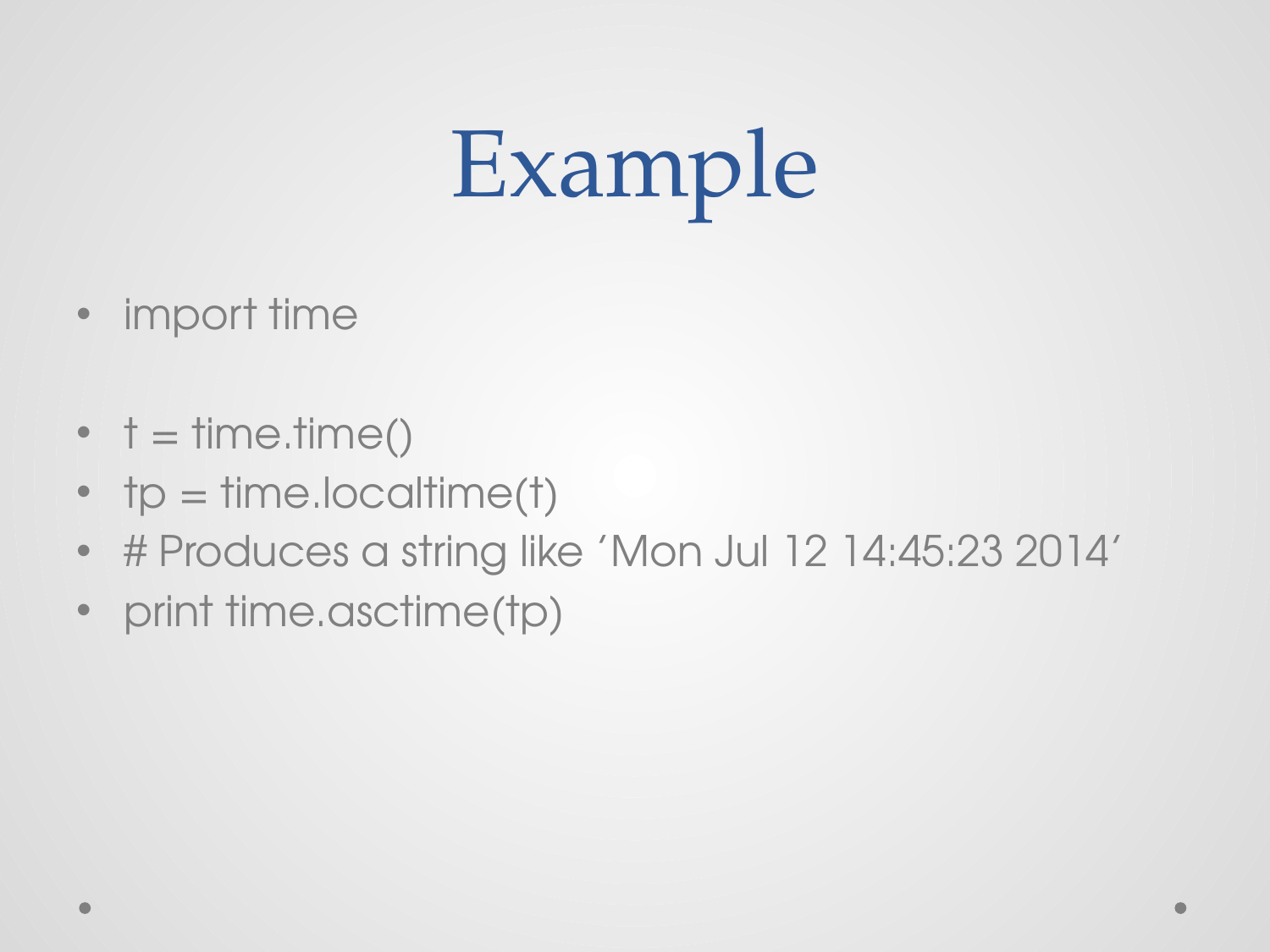

# Example

import time

t = time.time()
tp = time.localtime(t)
# Produces a string like ’Mon Jul 12 14:45:23 2014’
print time.asctime(tp)